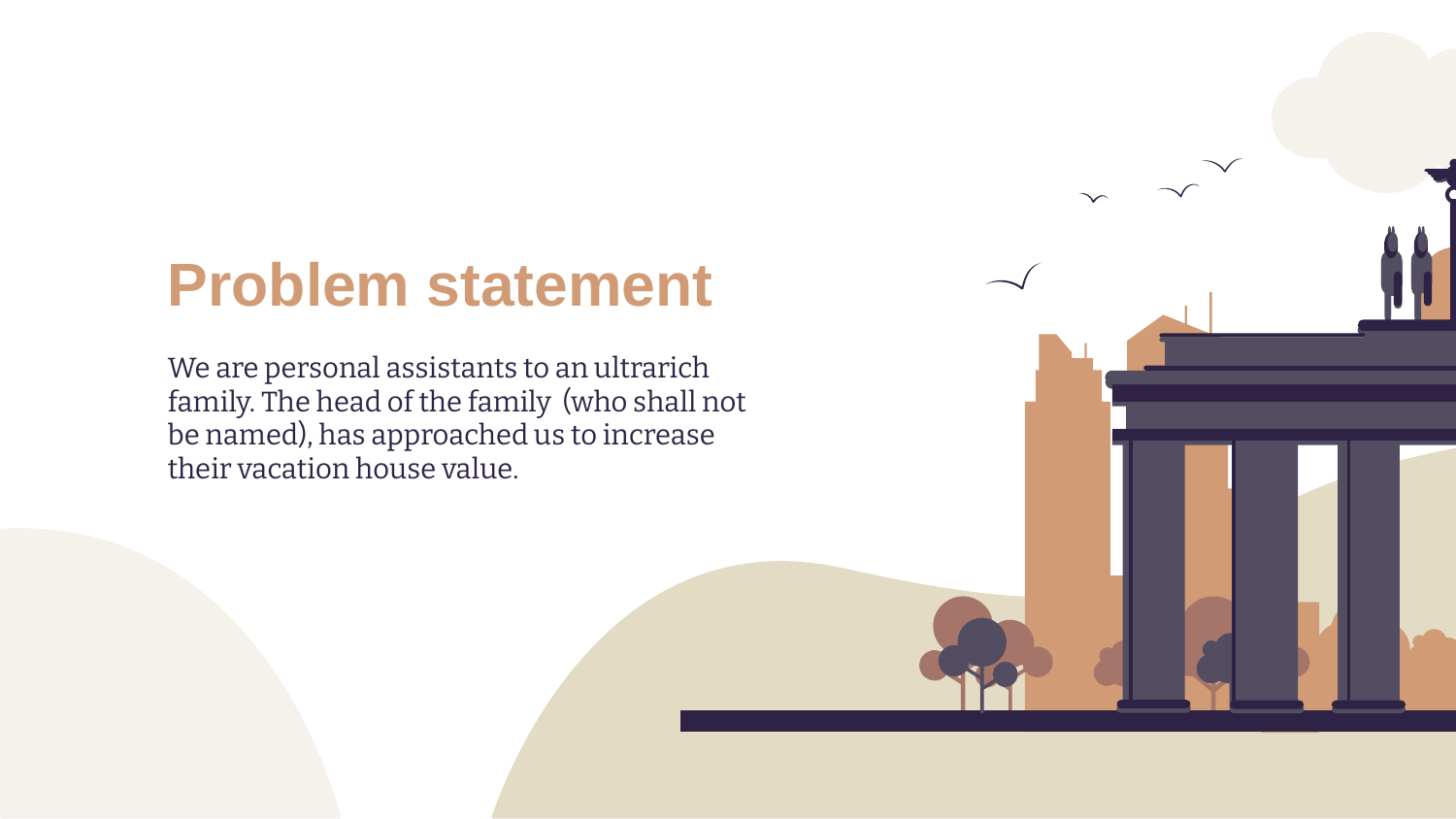

# Problem statement

We are personal assistants to an ultrarich family. The head of the family  (who shall not be named), has approached us to increase their vacation house value.